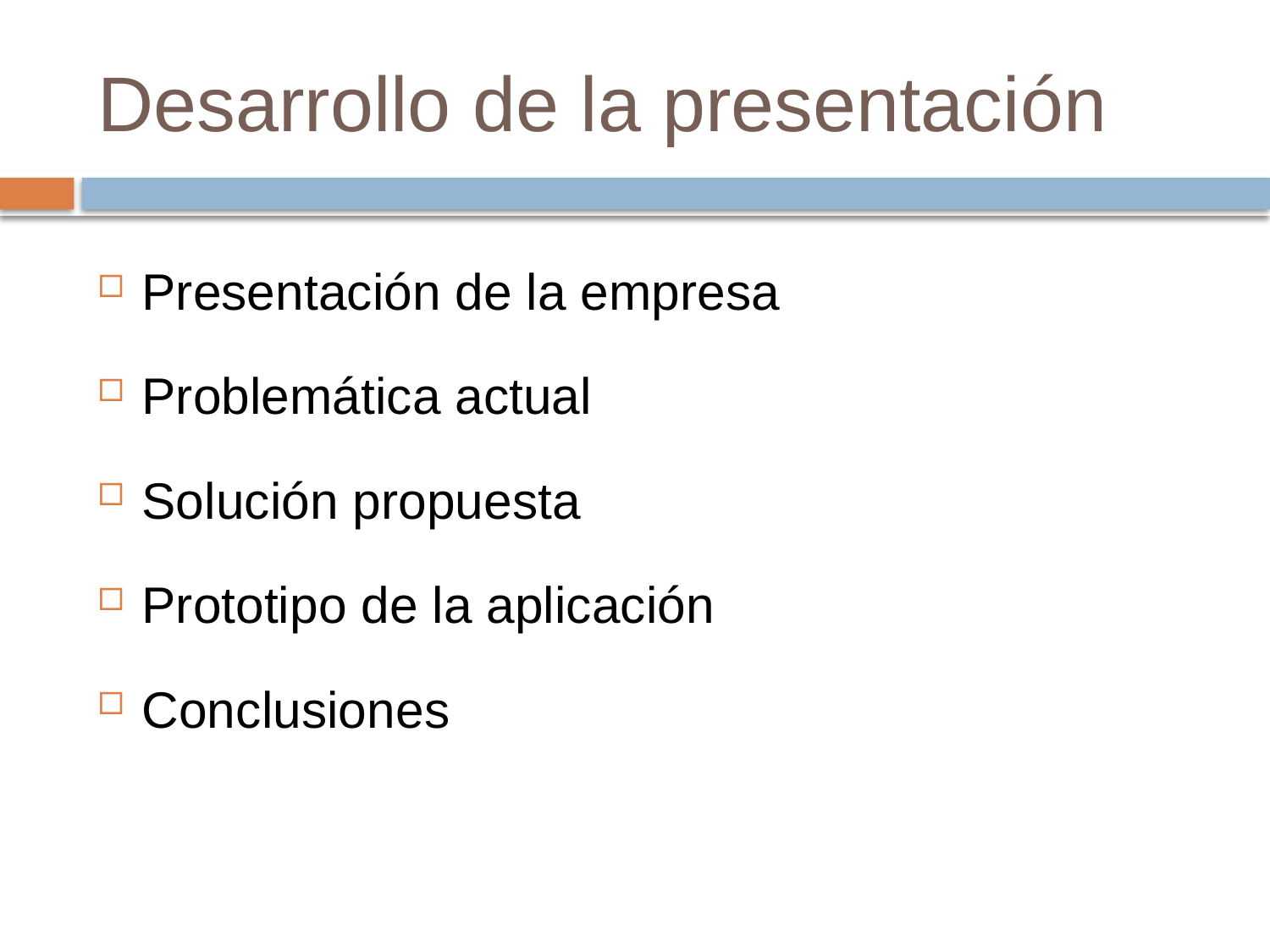

# Desarrollo de la presentación
Presentación de la empresa
Problemática actual
Solución propuesta
Prototipo de la aplicación
Conclusiones